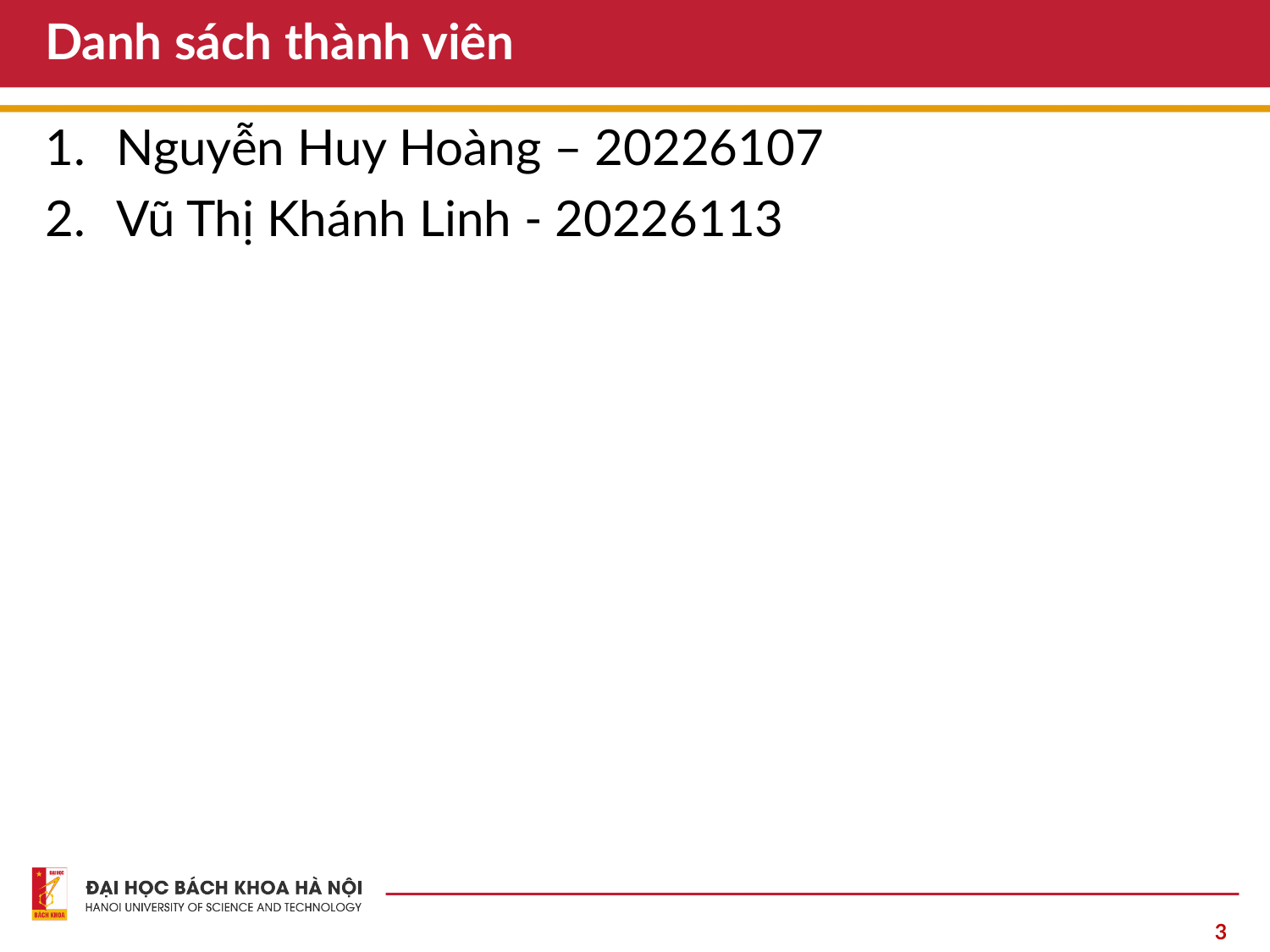

# Danh sách thành viên
Nguyễn Huy Hoàng – 20226107
Vũ Thị Khánh Linh - 20226113
3